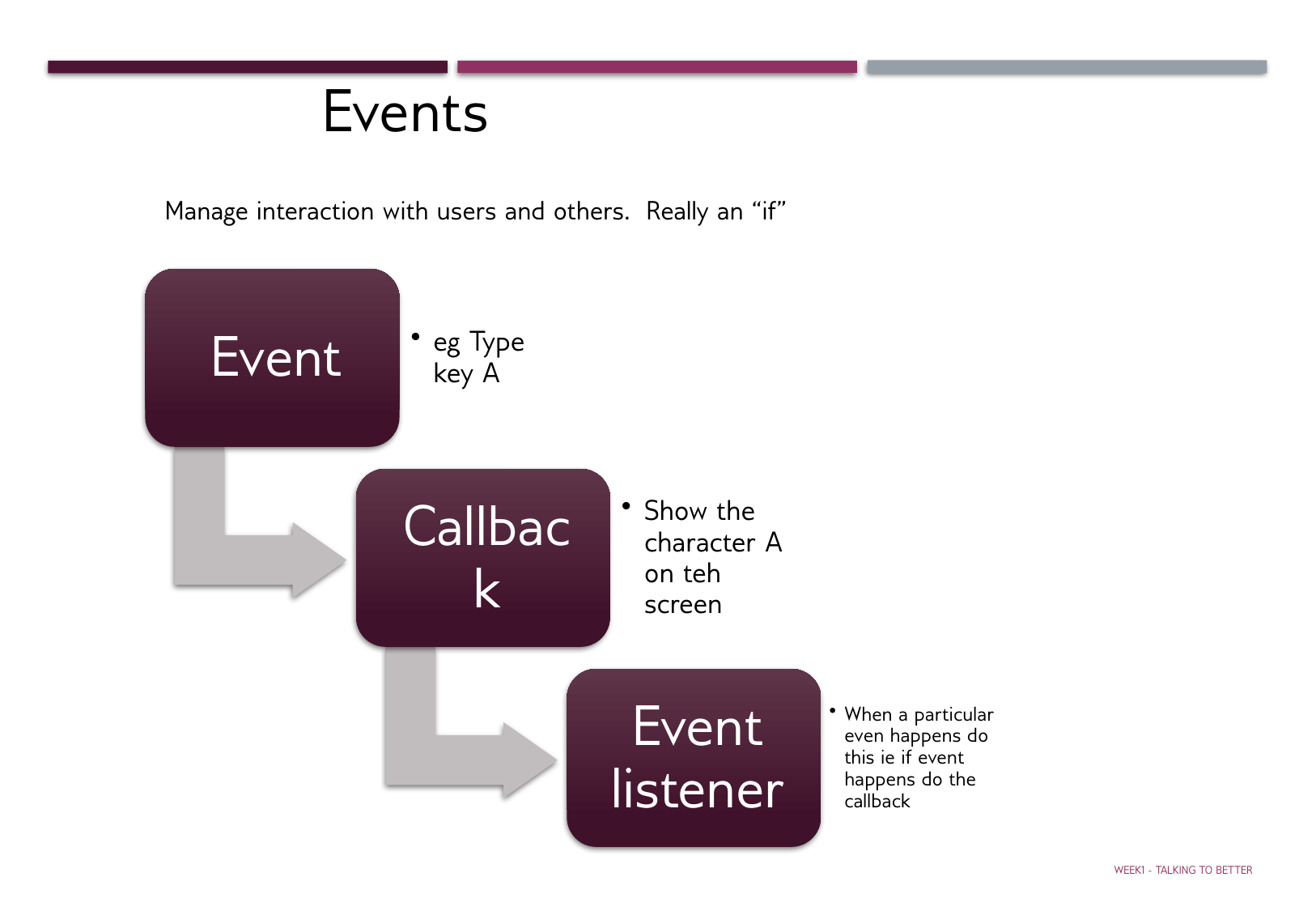

Events

Manage interaction with users and others.  Really an “if”
Event
eg Type key A
Callback
Show the character A on teh screen
Event listener
When a particular even happens do this ie if event happens do the callback
Week1 - talking to Better